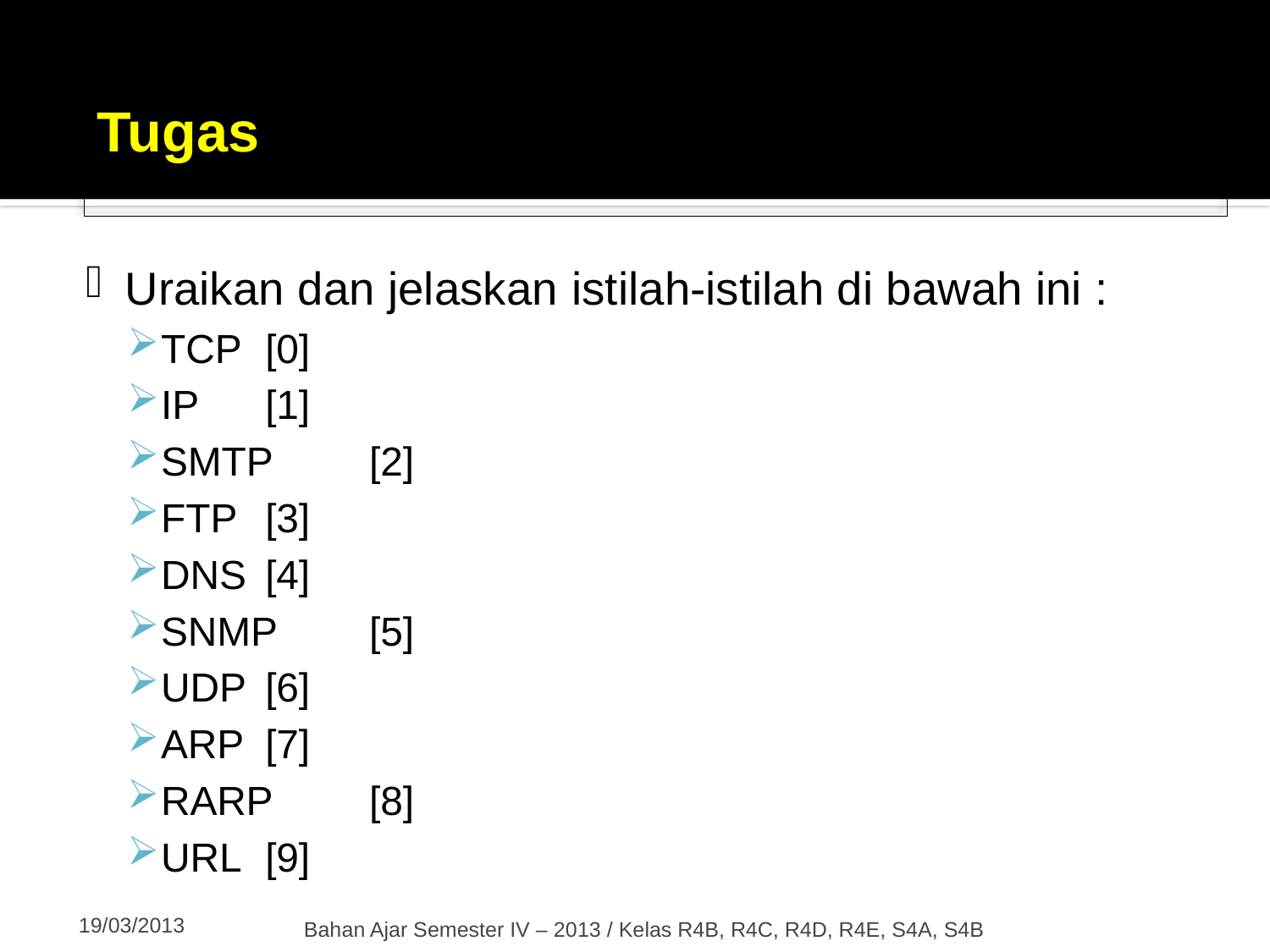

# Latihan
Tugas
Uraikan dan jelaskan istilah-istilah di bawah ini :
TCP	[0]
IP	[1]
SMTP	[2]
FTP	[3]
DNS	[4]
SNMP	[5]
UDP	[6]
ARP	[7]
RARP	[8]
URL	[9]

Bahan Ajar Semester IV – 2013 / Kelas R4B, R4C, R4D, R4E, S4A, S4B
19/03/2013